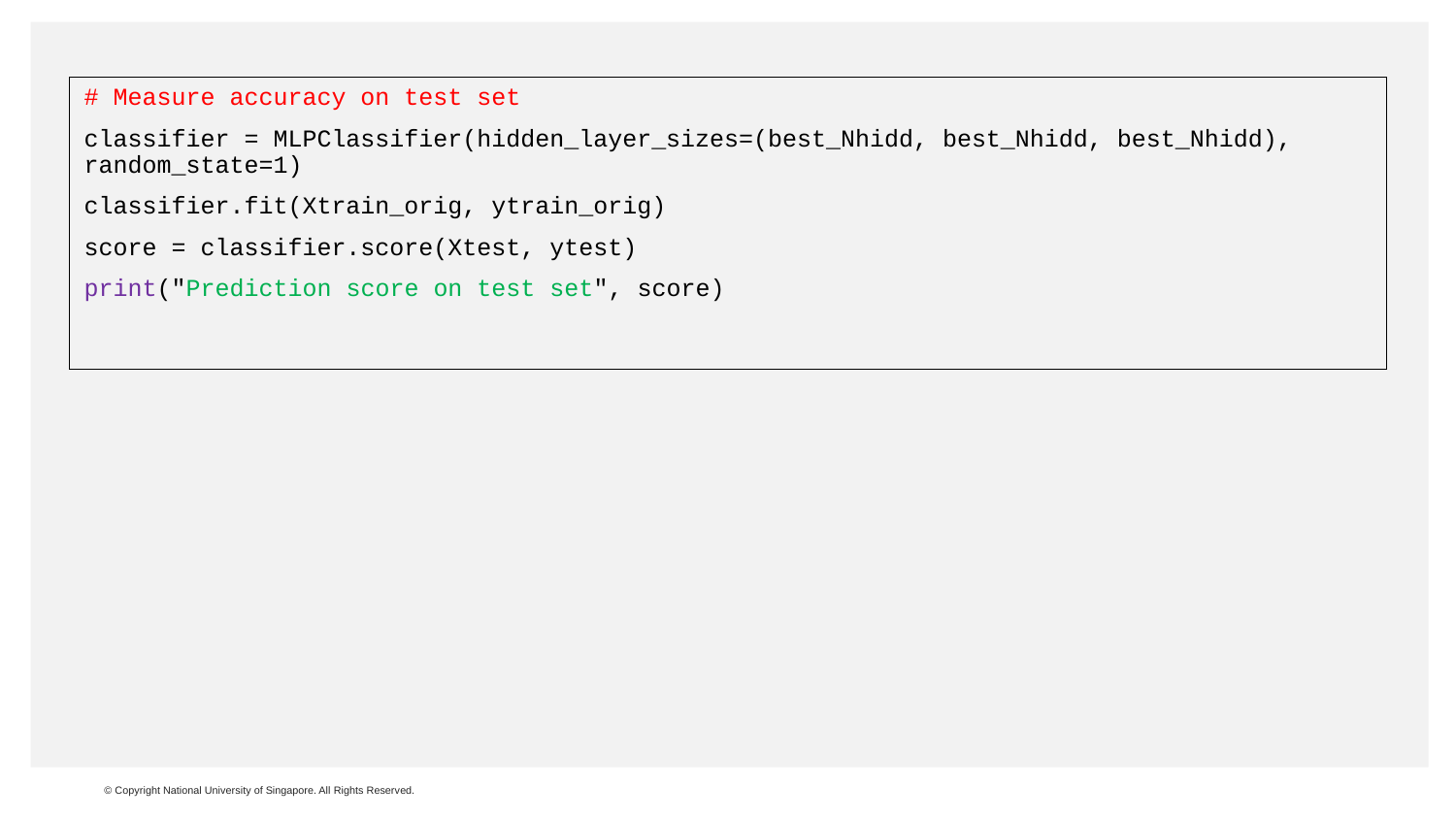

# Measure accuracy on test set
classifier = MLPClassifier(hidden_layer_sizes=(best_Nhidd, best_Nhidd, best_Nhidd), random_state=1)
classifier.fit(Xtrain_orig, ytrain_orig)
score = classifier.score(Xtest, ytest)
print("Prediction score on test set", score)